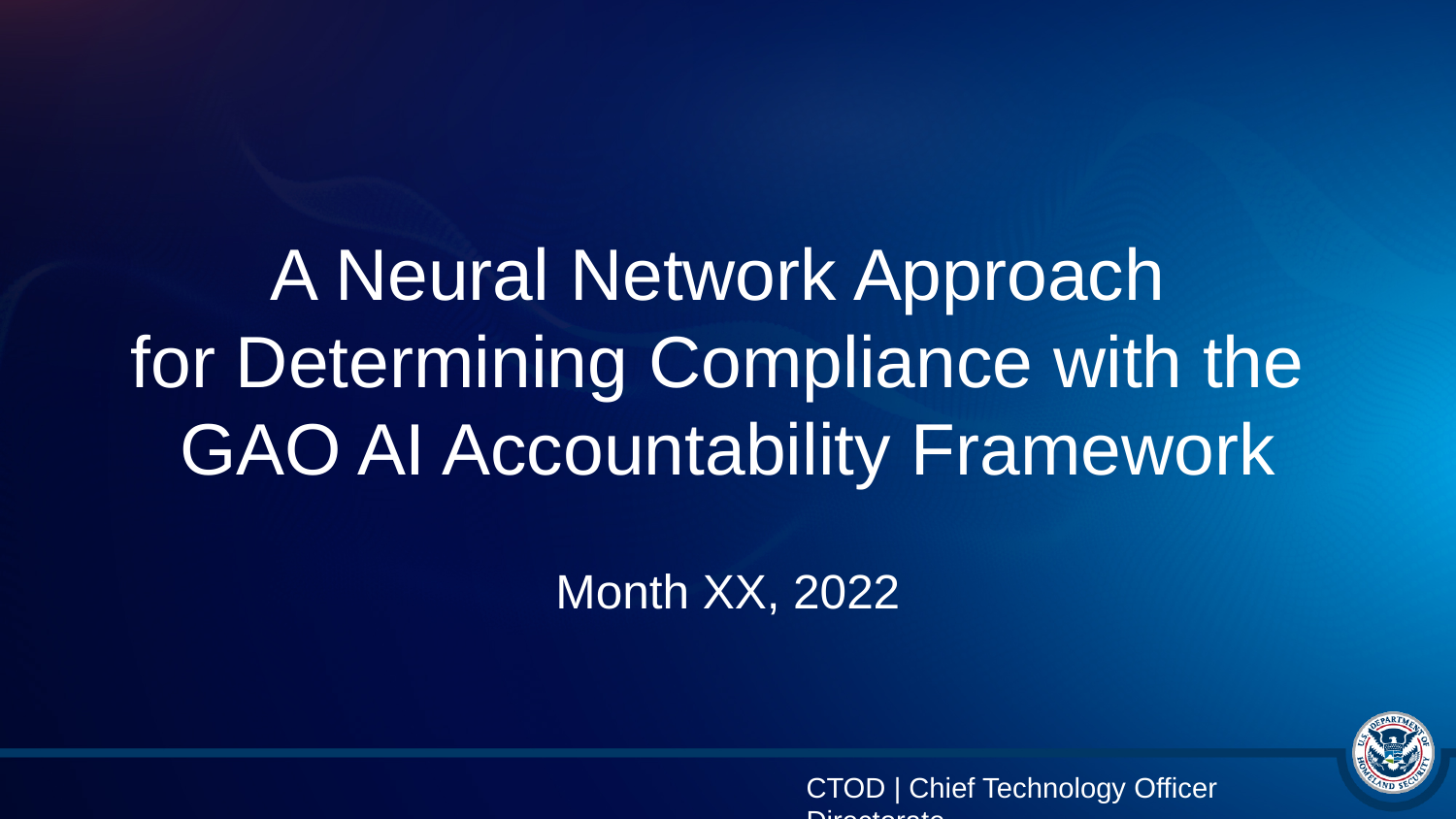

# A Neural Network Approach for Determining Compliance with the GAO AI Accountability Framework
Month XX, 2022